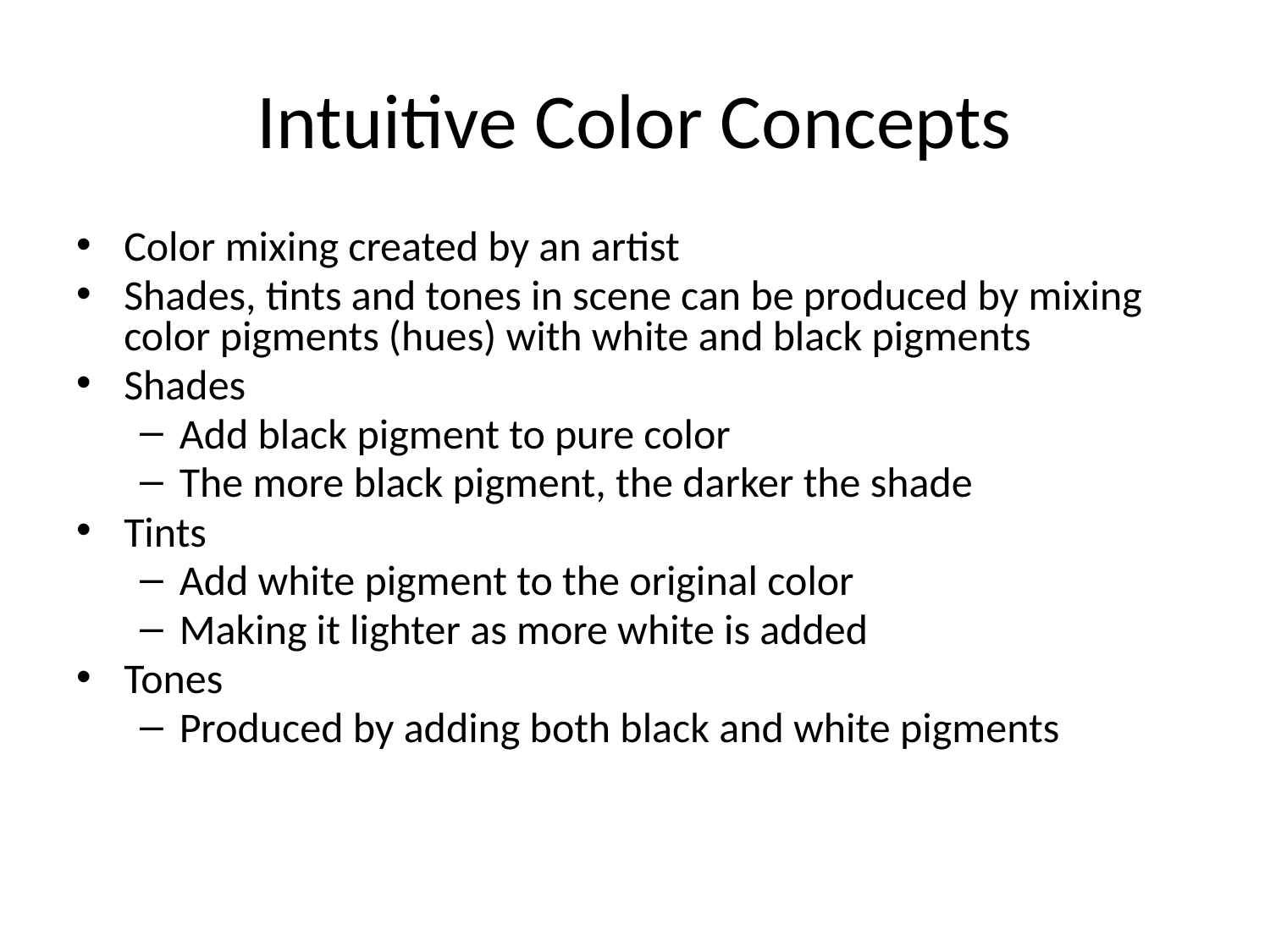

# Intuitive Color Concepts
Color mixing created by an artist
Shades, tints and tones in scene can be produced by mixing color pigments (hues) with white and black pigments
Shades
Add black pigment to pure color
The more black pigment, the darker the shade
Tints
Add white pigment to the original color
Making it lighter as more white is added
Tones
Produced by adding both black and white pigments